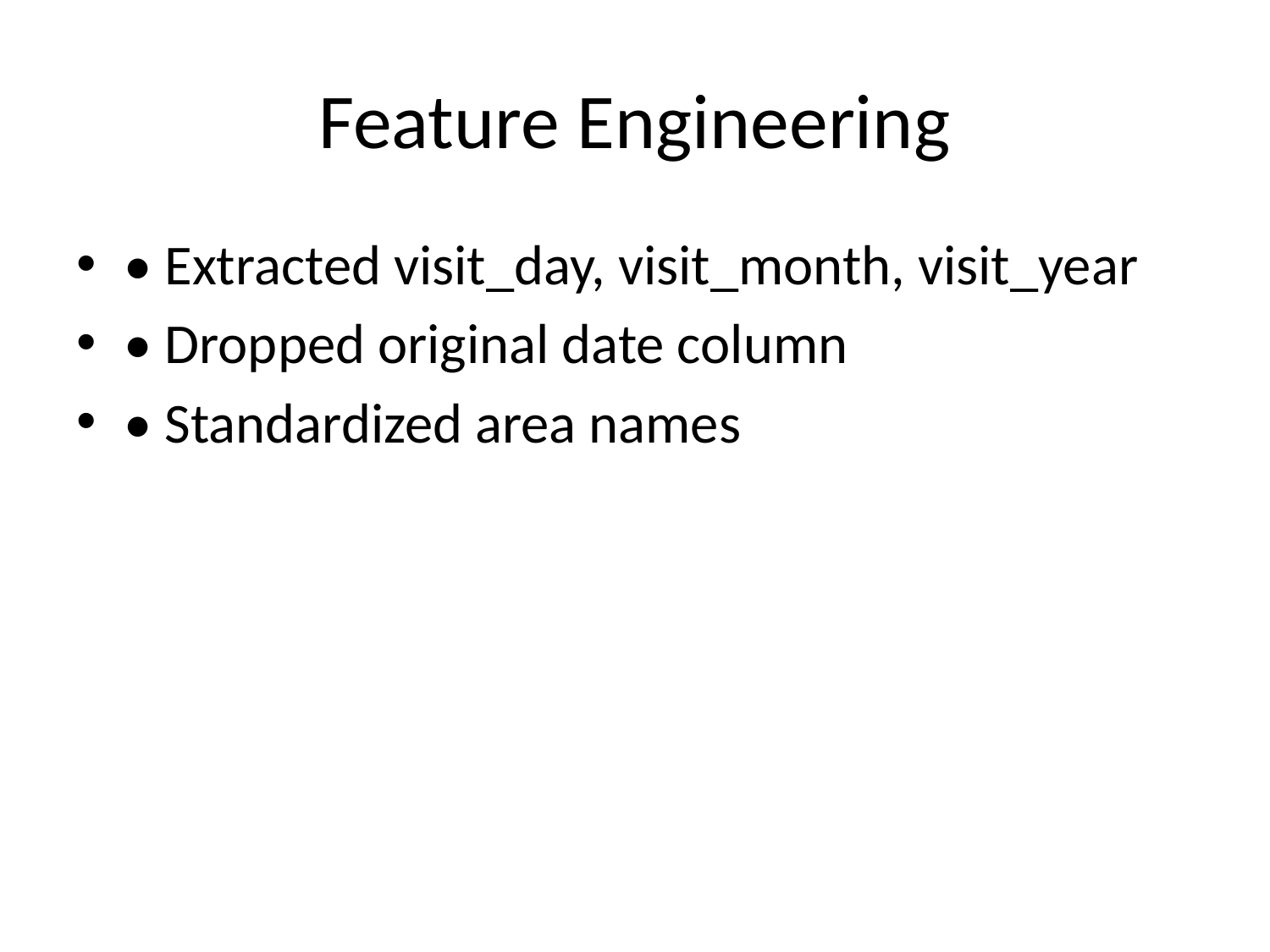

# Feature Engineering
• Extracted visit_day, visit_month, visit_year
• Dropped original date column
• Standardized area names